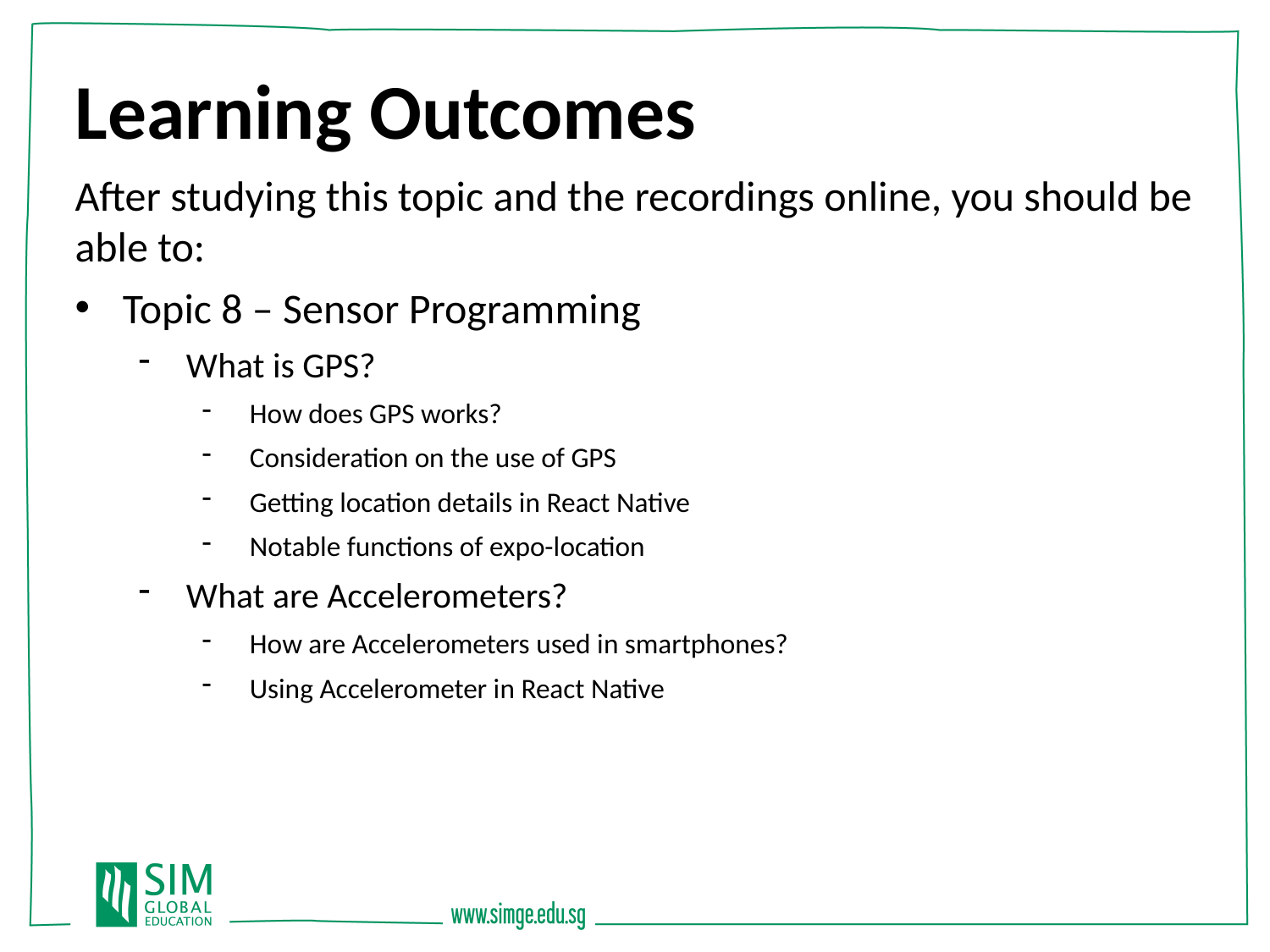

Learning Outcomes
After studying this topic and the recordings online, you should be able to:
Topic 8 – Sensor Programming
What is GPS?
How does GPS works?
Consideration on the use of GPS
Getting location details in React Native
Notable functions of expo-location
What are Accelerometers?
How are Accelerometers used in smartphones?
Using Accelerometer in React Native